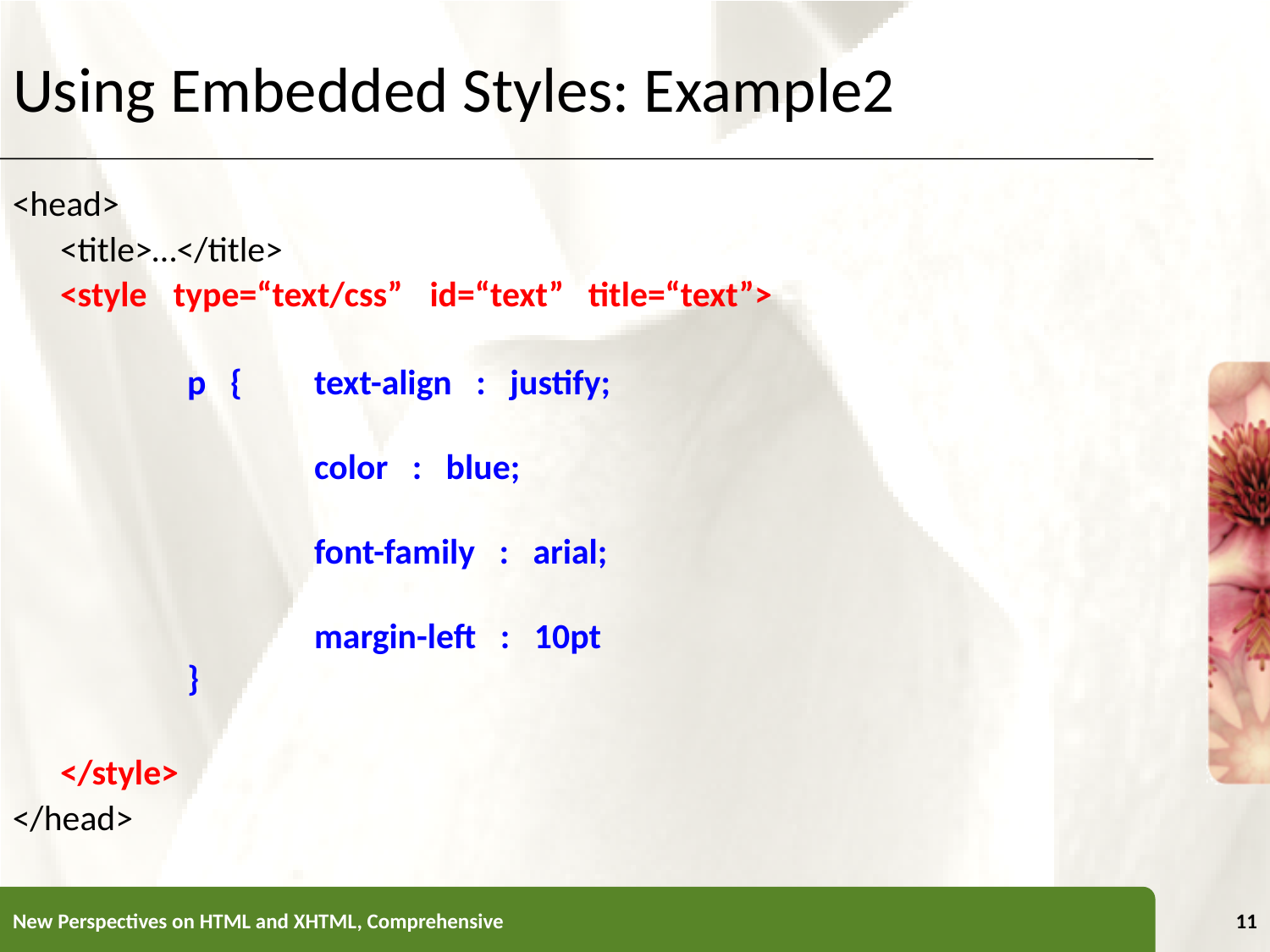

Using Embedded Styles: Example2
<head>
	<title>…</title>
	<style   type=“text/css”   id=“text”   title=“text”>

		p   {   	text-align   :   justify;

			color   :   blue;

			font-family   :   arial;

			margin-left   :   10pt
		}

	</style>
</head>
New Perspectives on HTML and XHTML, Comprehensive
11